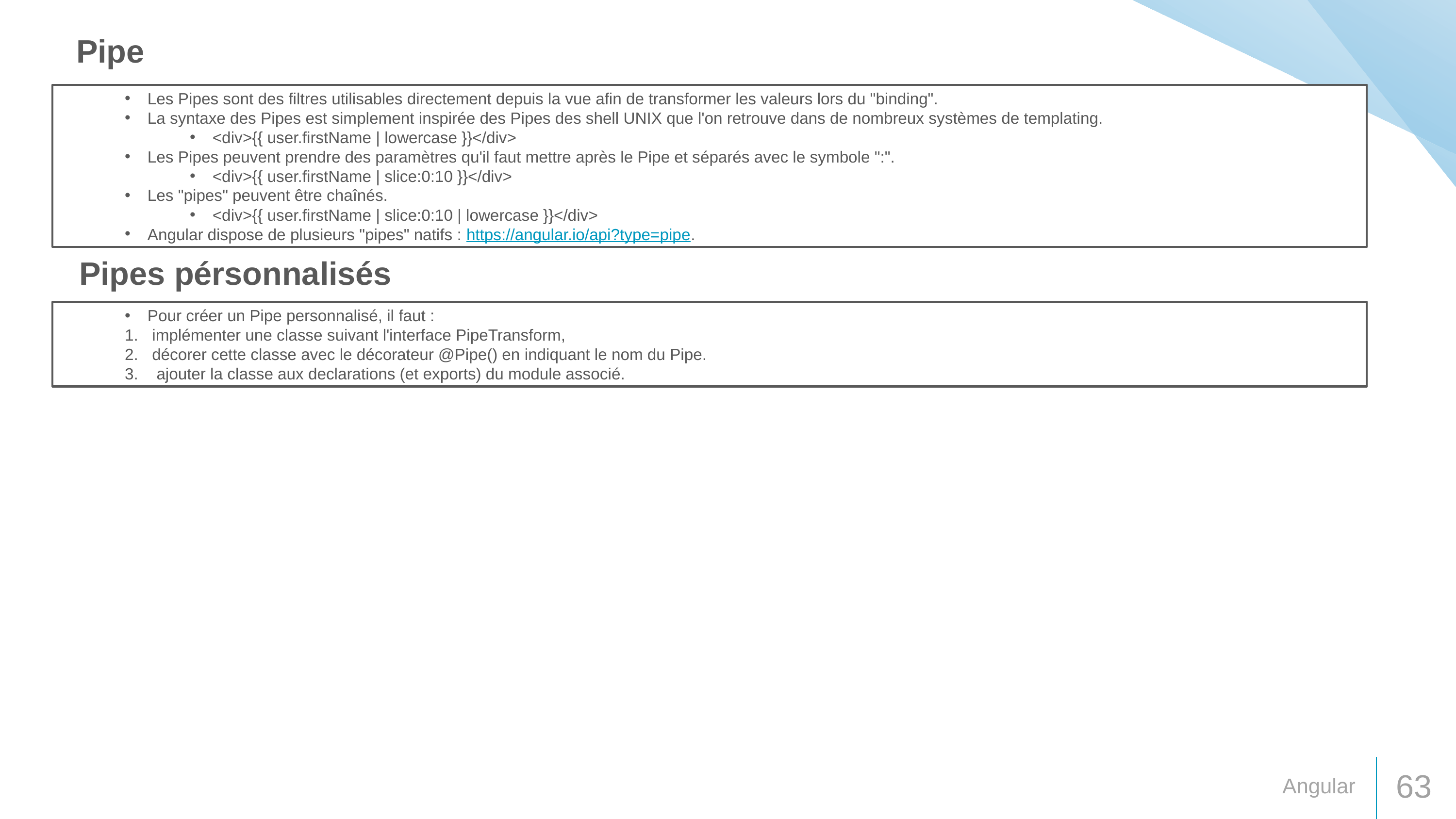

Pipe
Les Pipes sont des filtres utilisables directement depuis la vue afin de transformer les valeurs lors du "binding".
La syntaxe des Pipes est simplement inspirée des Pipes des shell UNIX que l'on retrouve dans de nombreux systèmes de templating.
<div>{{ user.firstName | lowercase }}</div>
Les Pipes peuvent prendre des paramètres qu'il faut mettre après le Pipe et séparés avec le symbole ":".
<div>{{ user.firstName | slice:0:10 }}</div>
Les "pipes" peuvent être chaînés.
<div>{{ user.firstName | slice:0:10 | lowercase }}</div>
Angular dispose de plusieurs "pipes" natifs : https://angular.io/api?type=pipe.
Pipes pérsonnalisés
Pour créer un Pipe personnalisé, il faut :
implémenter une classe suivant l'interface PipeTransform,
décorer cette classe avec le décorateur @Pipe() en indiquant le nom du Pipe.
 ajouter la classe aux declarations (et exports) du module associé.
Angular
63